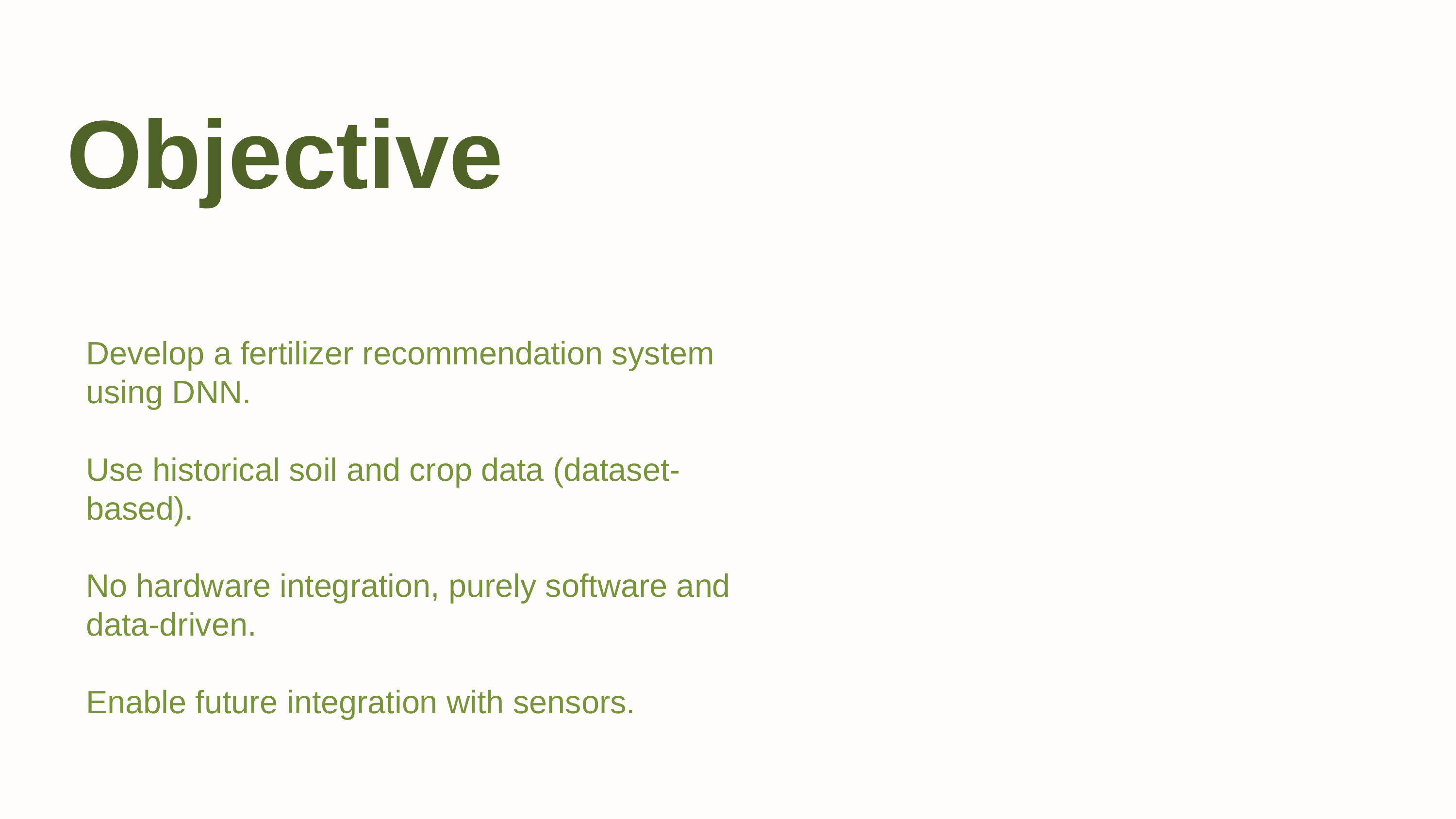

Objective

Develop a fertilizer recommendation system using DNN.

Use historical soil and crop data (dataset-based).

No hardware integration, purely software and data-driven.

Enable future integration with sensors.